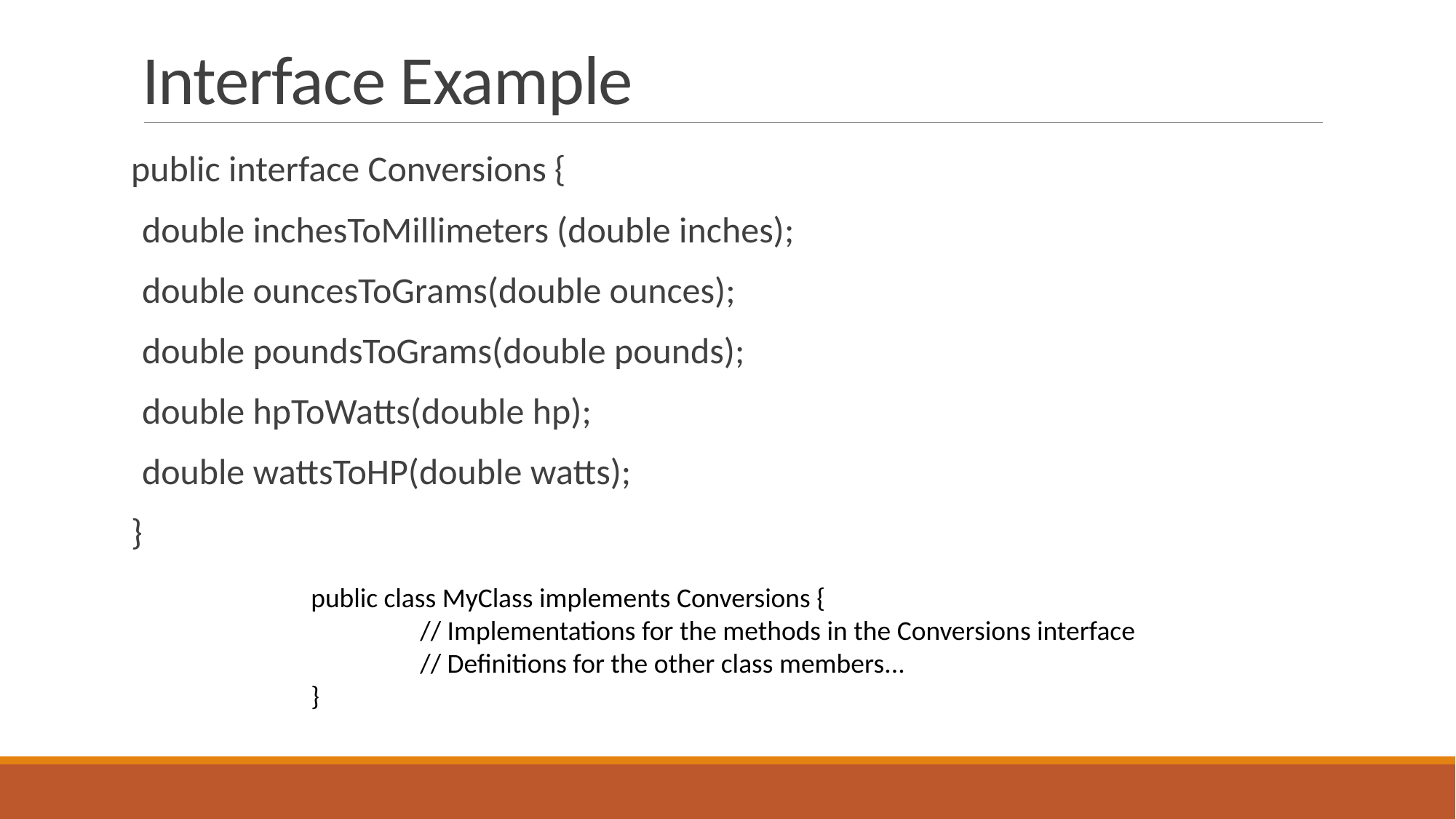

# Interface Example
public interface Conversions {
	double inchesToMillimeters (double inches);
	double ouncesToGrams(double ounces);
	double poundsToGrams(double pounds);
	double hpToWatts(double hp);
	double wattsToHP(double watts);
}
public class MyClass implements Conversions {
	// Implementations for the methods in the Conversions interface
	// Definitions for the other class members...
}